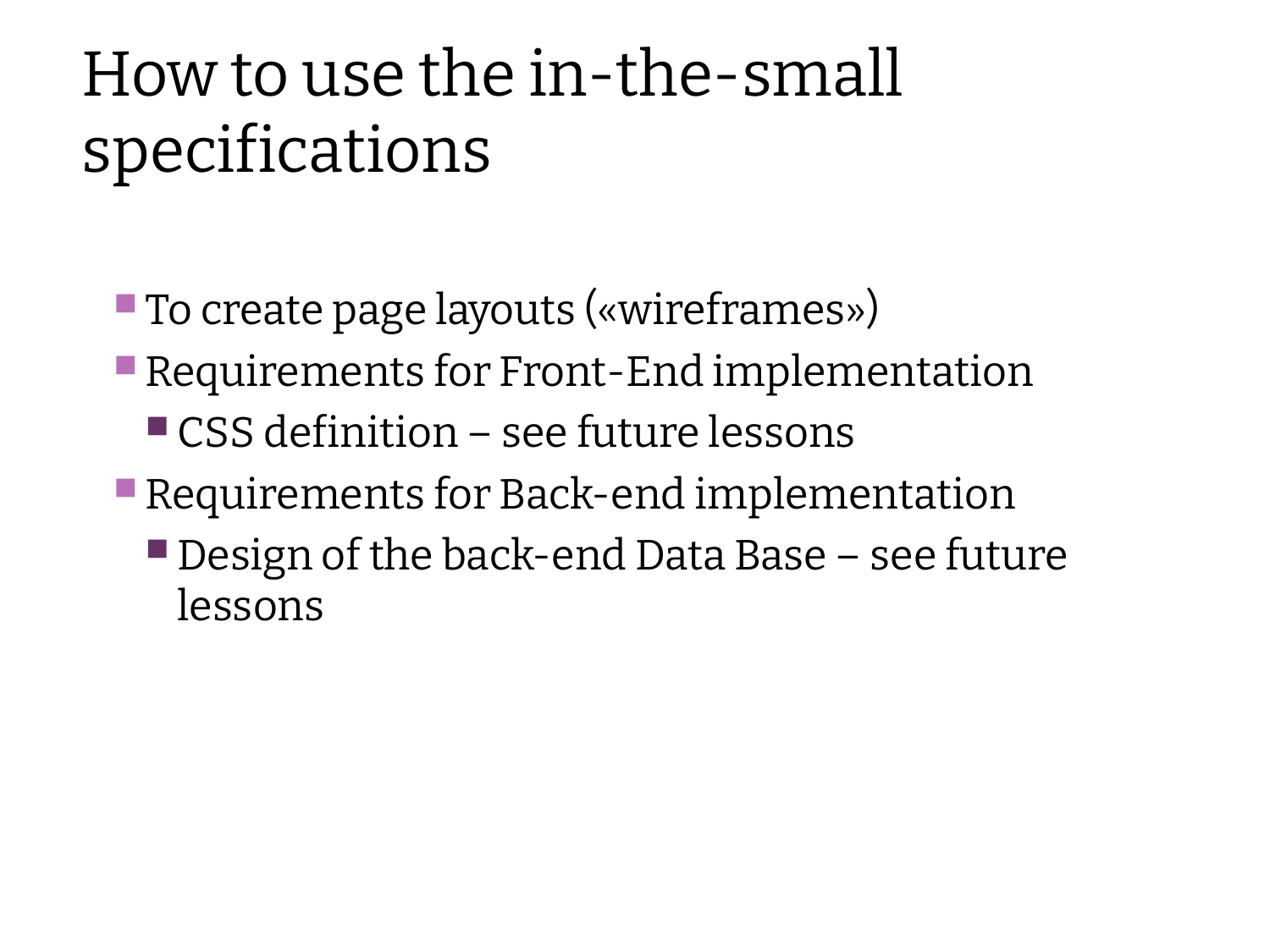

# How to use the in-the-small specifications
To create page layouts («wireframes»)
Requirements for Front-End implementation
CSS definition – see future lessons
Requirements for Back-end implementation
Design of the back-end Data Base – see future lessons